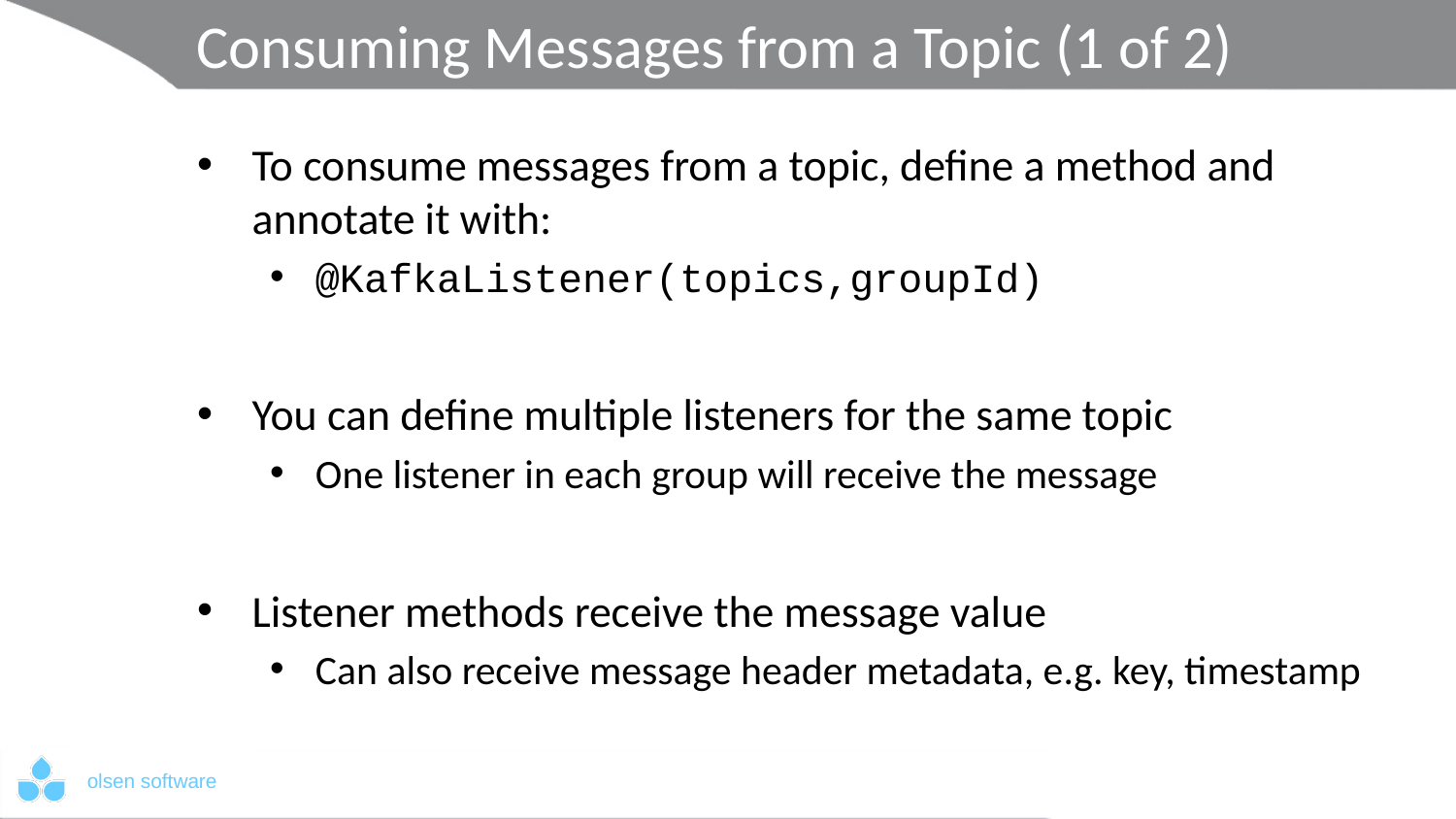

# Consuming Messages from a Topic (1 of 2)

To consume messages from a topic, define a method and annotate it with:
@KafkaListener(topics,groupId)

You can define multiple listeners for the same topic
One listener in each group will receive the message

Listener methods receive the message value
Can also receive message header metadata, e.g. key, timestamp